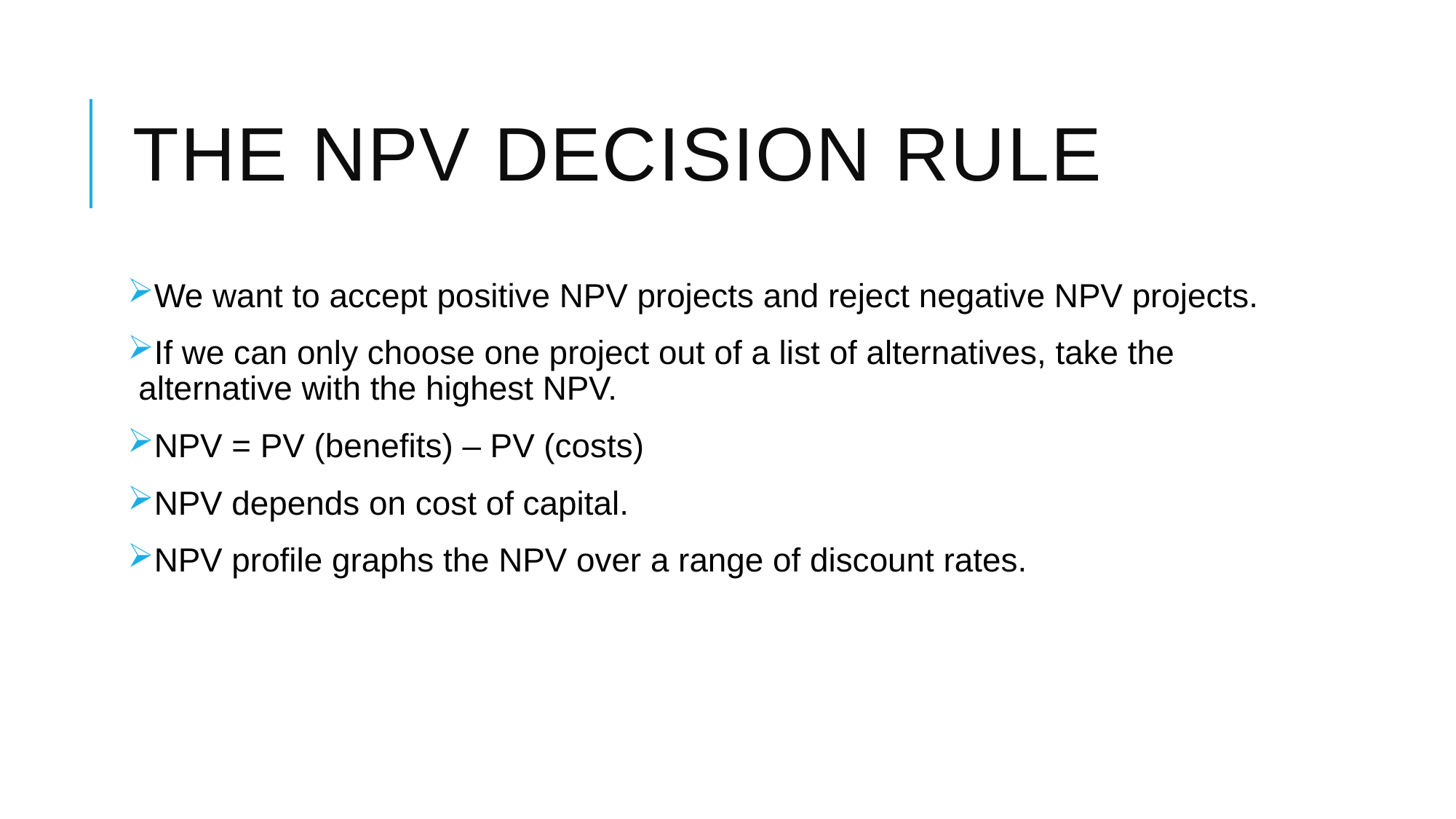

# The npv decision rule
We want to accept positive NPV projects and reject negative NPV projects.
If we can only choose one project out of a list of alternatives, take the alternative with the highest NPV.
NPV = PV (benefits) – PV (costs)
NPV depends on cost of capital.
NPV profile graphs the NPV over a range of discount rates.